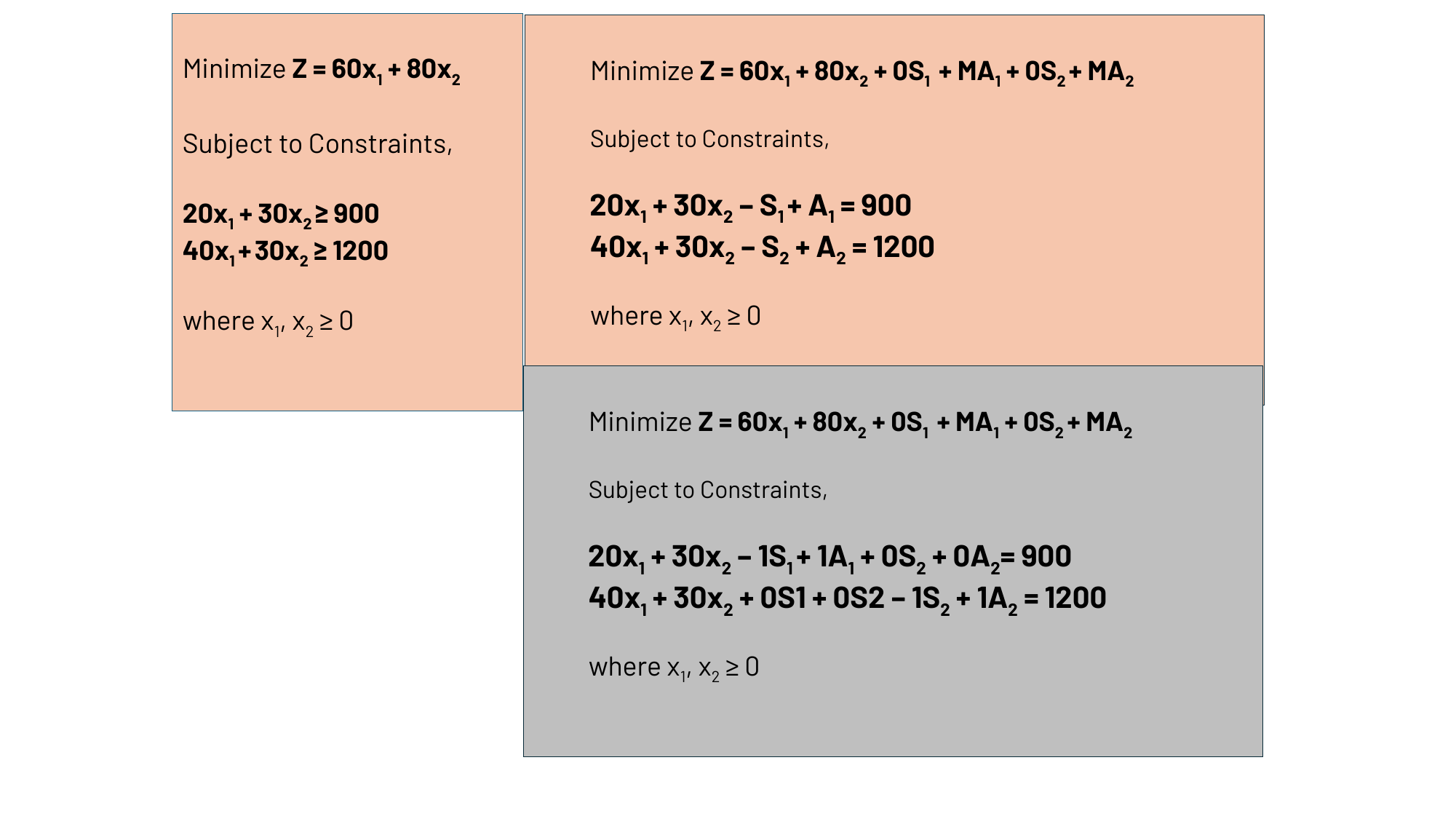

Minimize Z = 60x1 + 80x2

Subject to Constraints,

20x1 + 30x2 ≥ 900
40x1 + 30x2 ≥ 1200

where x1, x2 ≥ 0

Minimize Z = 60x1 + 80x2 + 0S1  + MA1 + 0S2 + MA2

Subject to Constraints,

         20x1 + 30x2 – S1 + A1 = 900
40x1 + 30x2 – S2 + A2 = 1200

where x1, x2 ≥ 0

Minimize Z = 60x1 + 80x2 + 0S1  + MA1 + 0S2 + MA2

Subject to Constraints,

         20x1 + 30x2 – 1S1 + 1A1 + 0S2 + 0A2= 900
40x1 + 30x2 + 0S1 + 0S2 – 1S2 + 1A2 = 1200

where x1, x2 ≥ 0